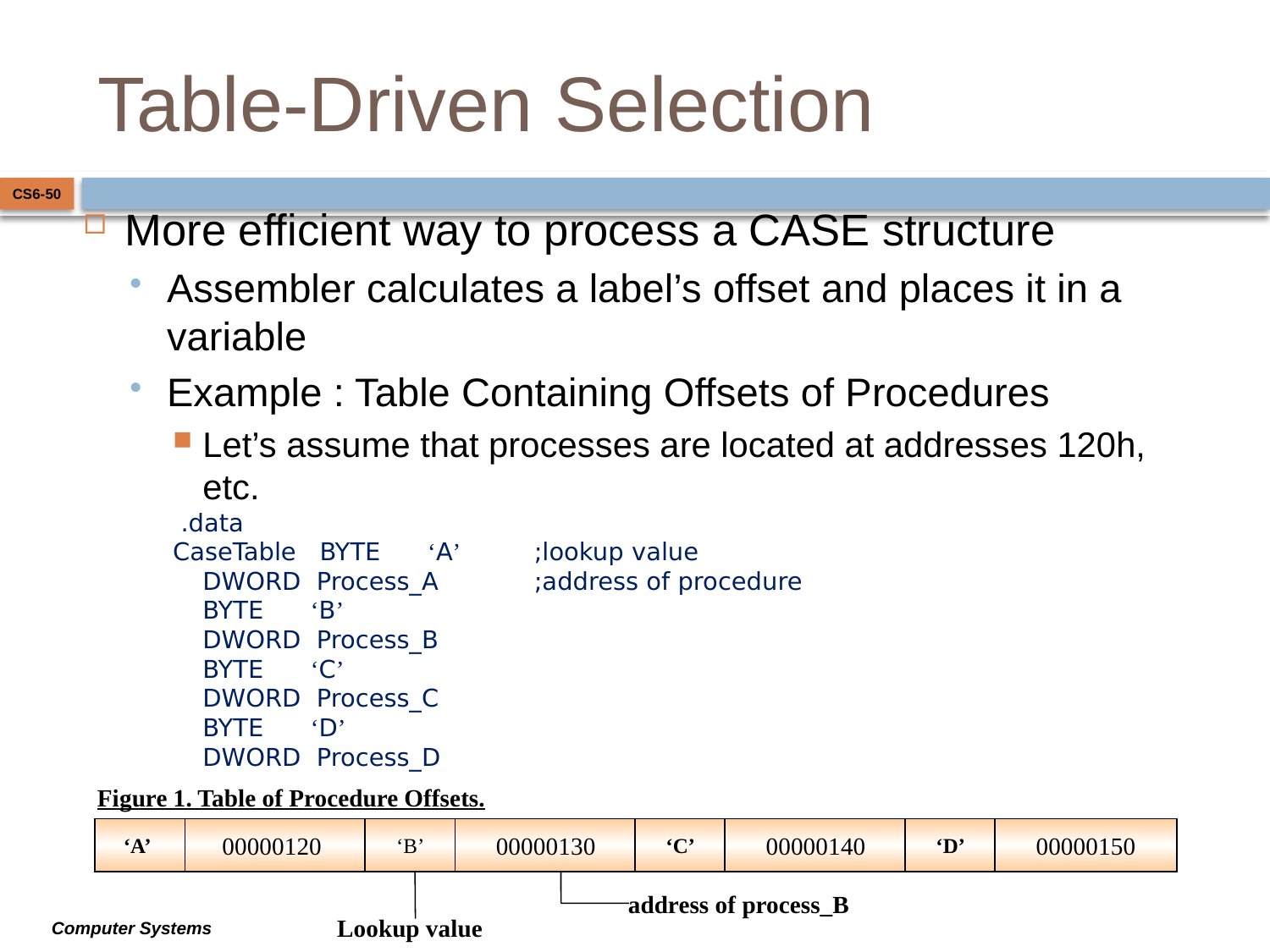

# Table-Driven Selection
CS6-50
More efficient way to process a CASE structure
Assembler calculates a label’s offset and places it in a variable
Example : Table Containing Offsets of Procedures
Let’s assume that processes are located at addresses 120h, etc.
 .data
CaseTable   BYTE      ‘A’		;lookup value
		DWORD  Process_A	;address of procedure
		BYTE      ‘B’
		DWORD  Process_B
		BYTE      ‘C’
		DWORD  Process_C
		BYTE      ‘D’
		DWORD  Process_D
Figure 1. Table of Procedure Offsets.
   ‘A’
    00000120
‘B’
00000130
‘C’
00000140
‘D’
00000150

address of process_B
Lookup value